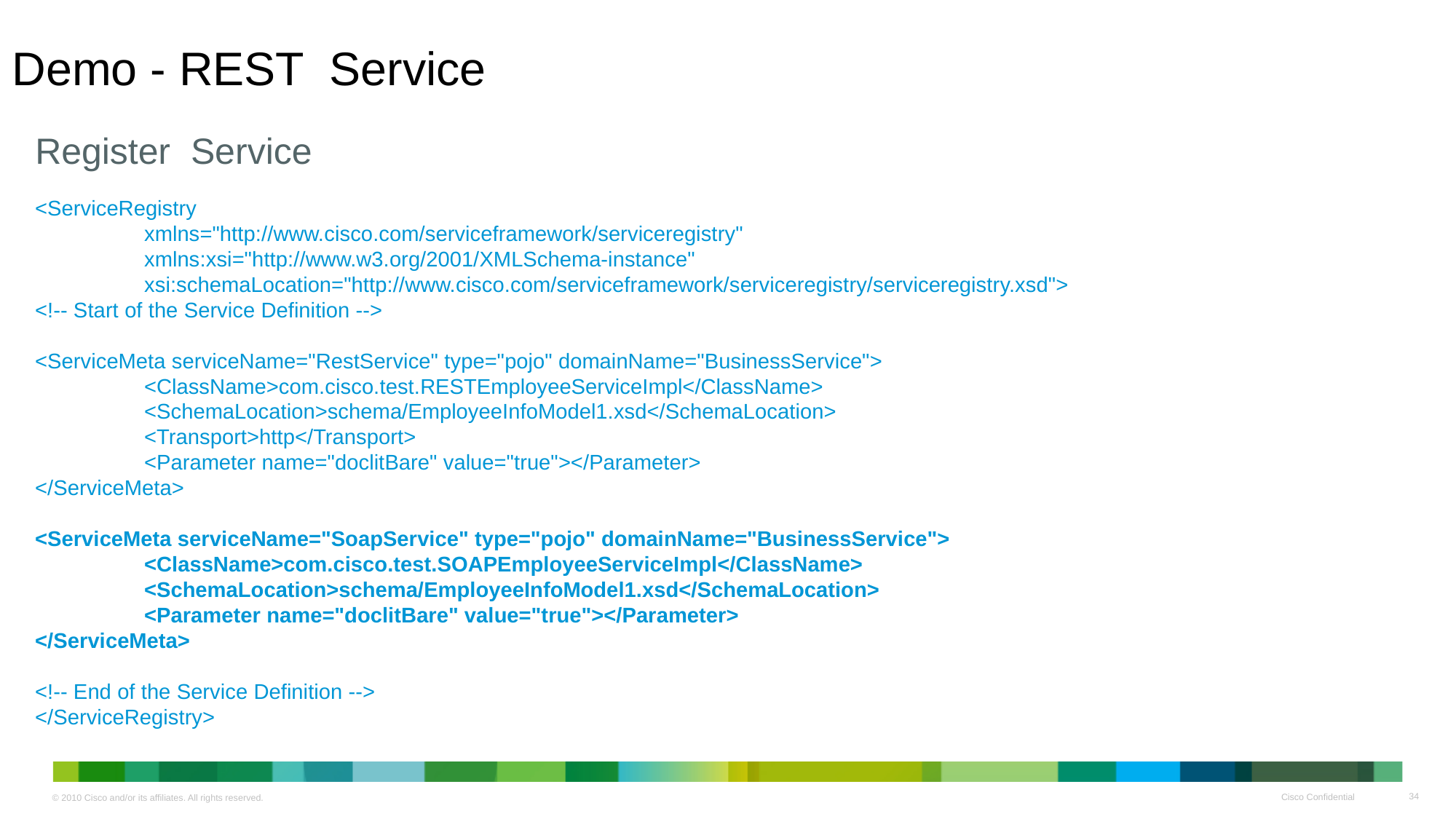

# Demo - REST  Service
Register  Service
<ServiceRegistry
	xmlns="http://www.cisco.com/serviceframework/serviceregistry"
	xmlns:xsi="http://www.w3.org/2001/XMLSchema-instance"
	xsi:schemaLocation="http://www.cisco.com/serviceframework/serviceregistry/serviceregistry.xsd">
<!-- Start of the Service Definition -->

<ServiceMeta serviceName="RestService" type="pojo" domainName="BusinessService">
	<ClassName>com.cisco.test.RESTEmployeeServiceImpl</ClassName>
	<SchemaLocation>schema/EmployeeInfoModel1.xsd</SchemaLocation>
	<Transport>http</Transport>
	<Parameter name="doclitBare" value="true"></Parameter>
</ServiceMeta>

<ServiceMeta serviceName="SoapService" type="pojo" domainName="BusinessService">
	<ClassName>com.cisco.test.SOAPEmployeeServiceImpl</ClassName>
	<SchemaLocation>schema/EmployeeInfoModel1.xsd</SchemaLocation>
	<Parameter name="doclitBare" value="true"></Parameter>
</ServiceMeta>

<!-- End of the Service Definition -->
</ServiceRegistry>